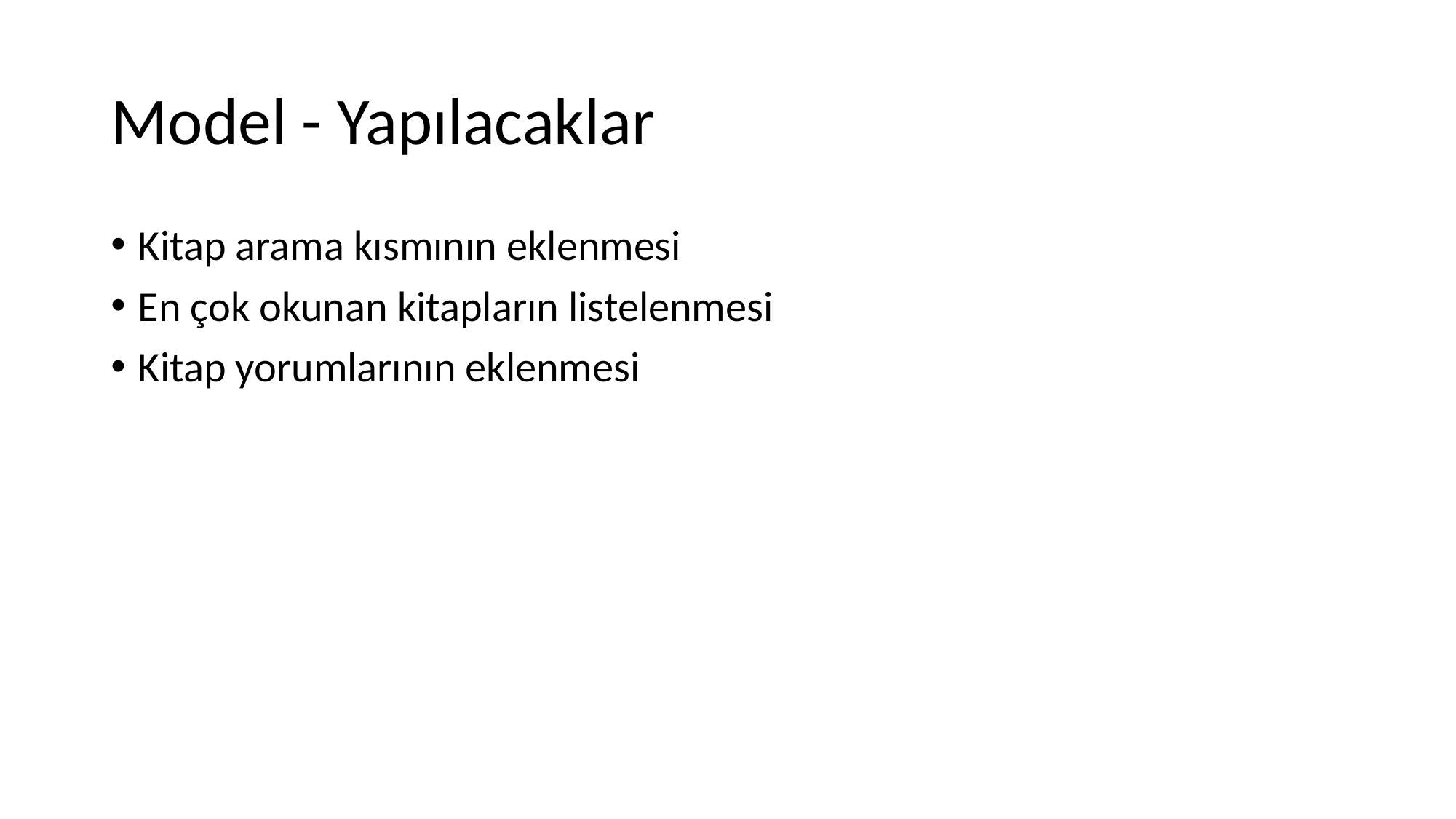

# Model - Yapılacaklar
Kitap arama kısmının eklenmesi
En çok okunan kitapların listelenmesi
Kitap yorumlarının eklenmesi